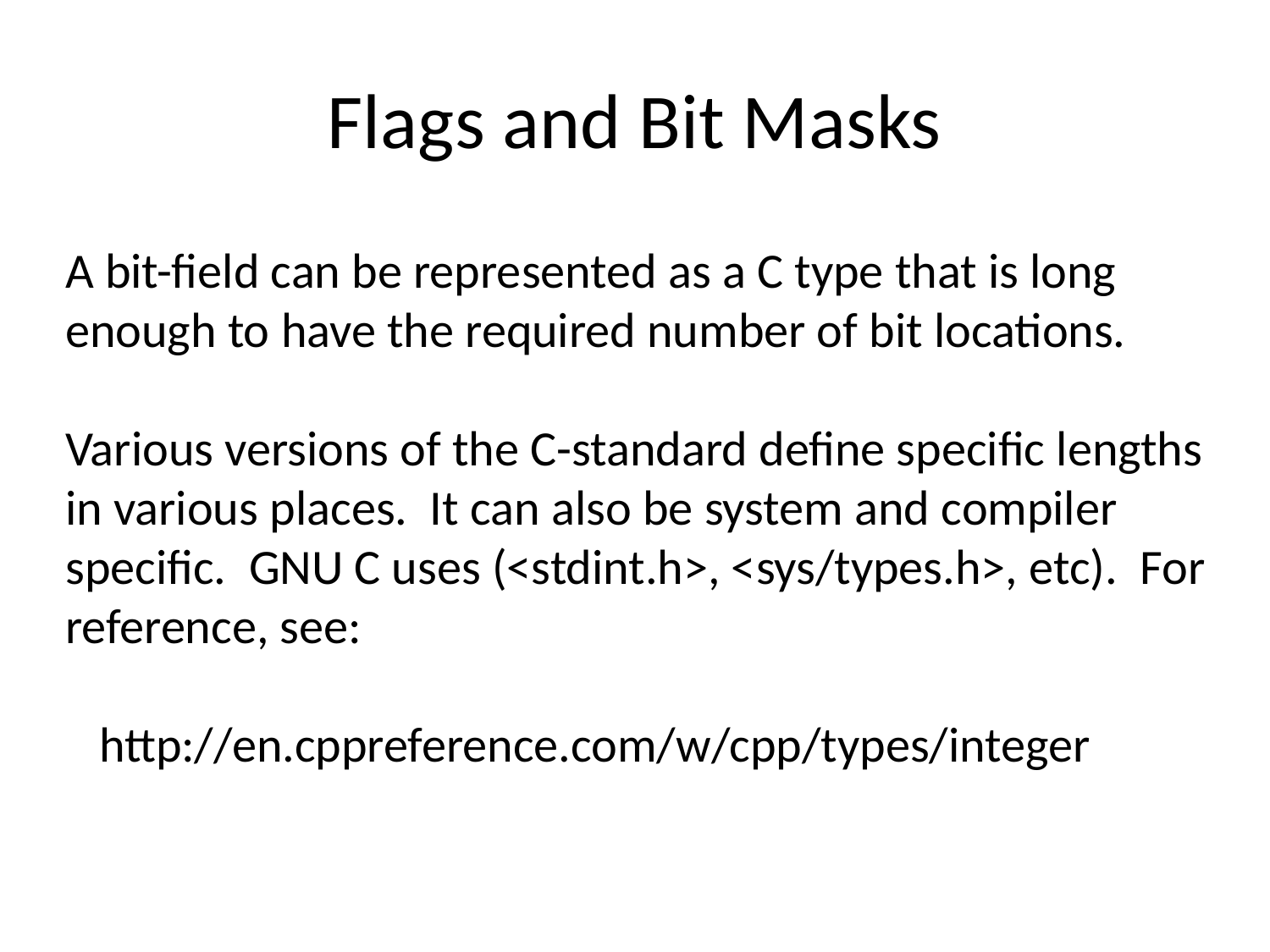

# Flags and Bit Masks
A bit-field can be represented as a C type that is long enough to have the required number of bit locations.

Various versions of the C-standard define specific lengths in various places.  It can also be system and compiler specific.  GNU C uses (<stdint.h>, <sys/types.h>, etc).  For reference, see:

   http://en.cppreference.com/w/cpp/types/integer